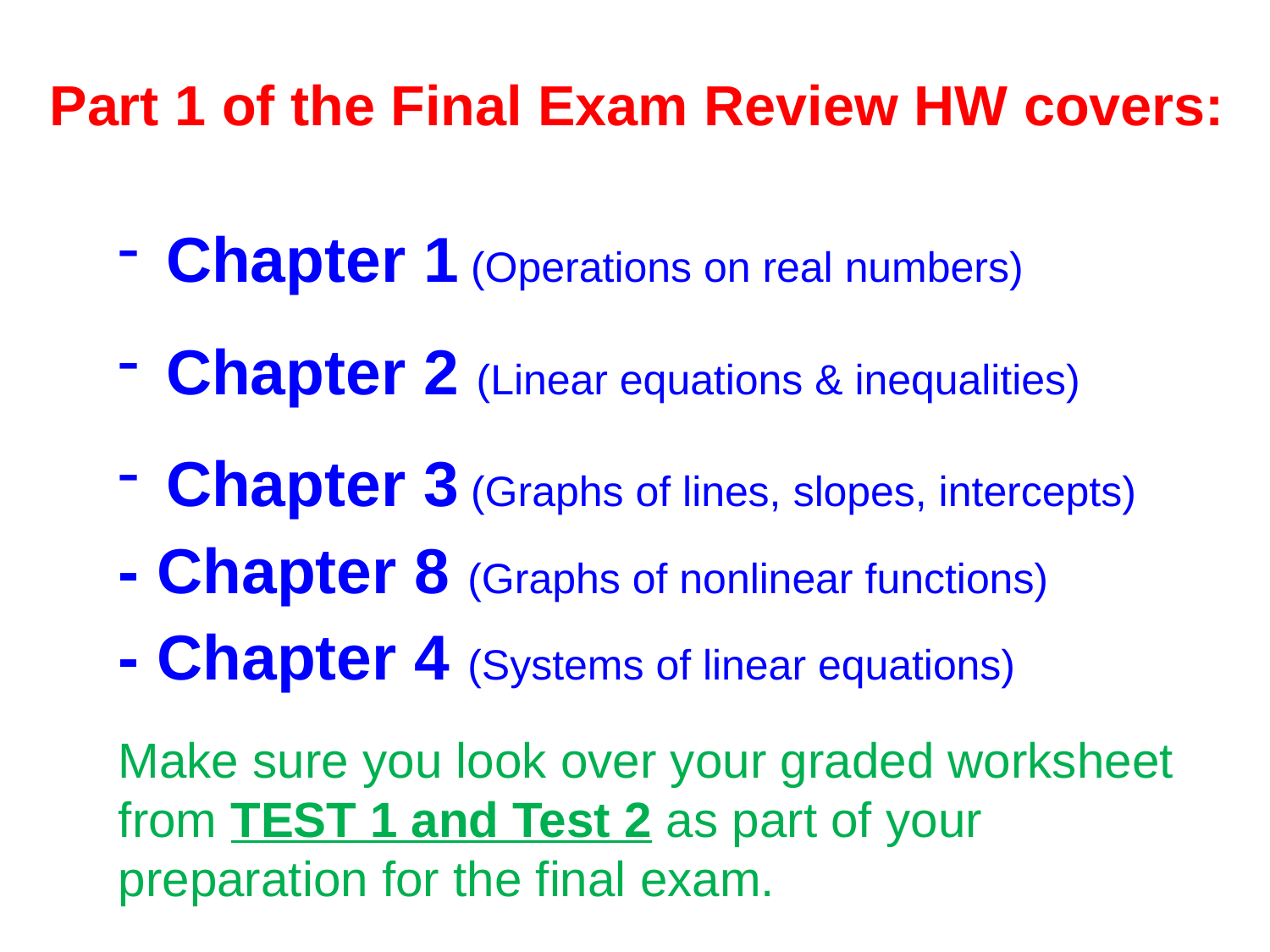

Part 1 of the Final Exam Review HW covers:
Chapter 1 (Operations on real numbers)
Chapter 2 (Linear equations & inequalities)
Chapter 3 (Graphs of lines, slopes, intercepts)
- Chapter 8 (Graphs of nonlinear functions)
- Chapter 4 (Systems of linear equations)
Make sure you look over your graded worksheet from TEST 1 and Test 2 as part of your preparation for the final exam.